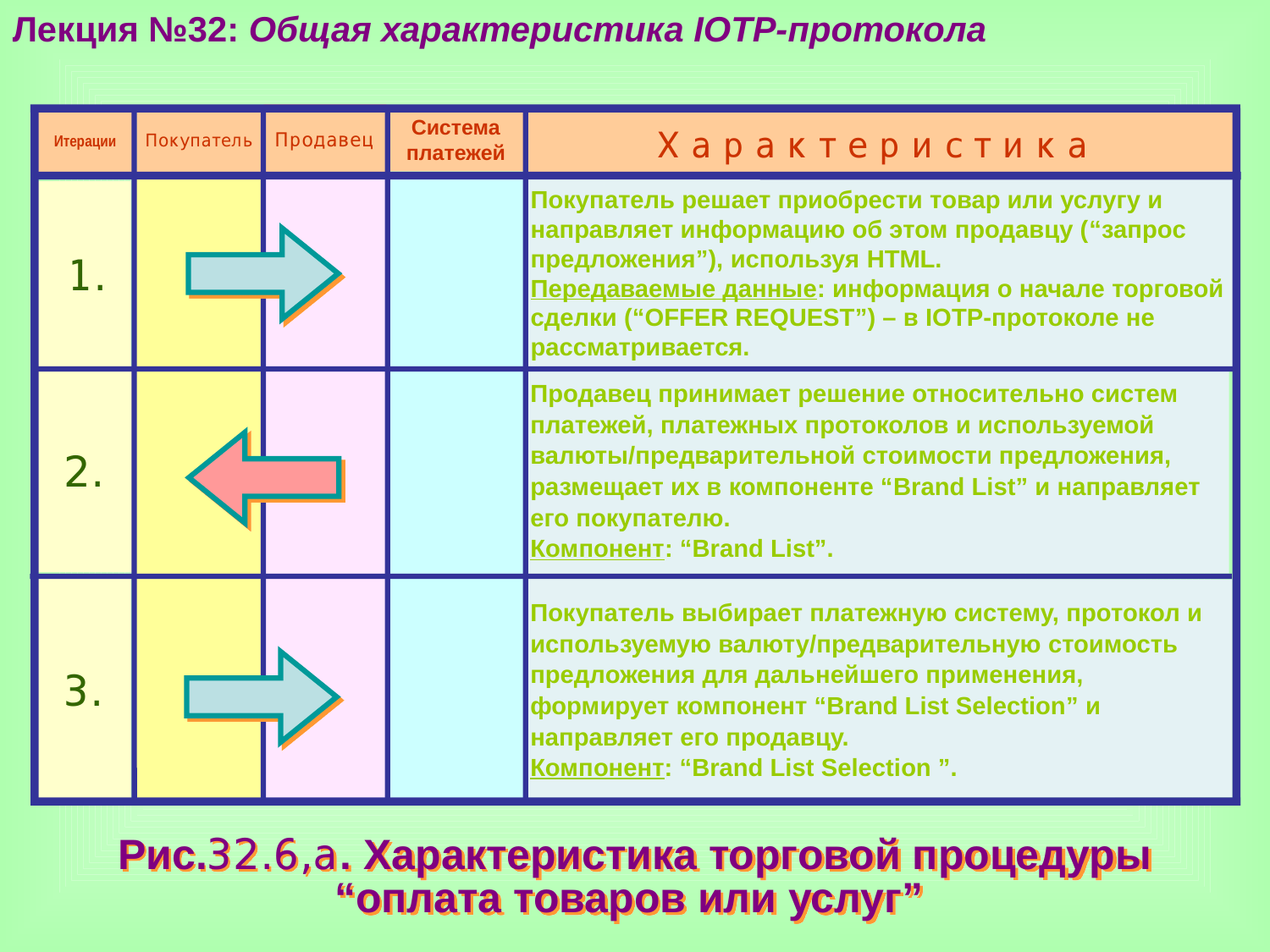

Лекция №32: Общая характеристика IOTP-протокола
Продавец
Покупатель
Х а р а к т е р и с т и к а
Итерации
Система
платежей

Покупатель решает приобрести товар или услугу и направляет информацию об этом продавцу (“запрос предложения”), используя HTML.
Передаваемые данные: информация о начале торговой сделки (“OFFER REQUEST”) – в IOTP-протоколе не рассматривается.

 1.

Продавец принимает решение относительно систем
платежей, платежных протоколов и используемой
валюты/предварительной стоимости предложения,
размещает их в компоненте “Brand List” и направляет
его покупателю.
Компонент: “Brand List”.
2.

3.
Покупатель выбирает платежную систему, протокол и
используемую валюту/предварительную стоимость
предложения для дальнейшего применения,
формирует компонент “Brand List Selection” и
направляет его продавцу.
Компонент: “Brand List Selection ”.

Рис.32.6,а. Характеристика торговой процедуры
“оплата товаров или услуг”